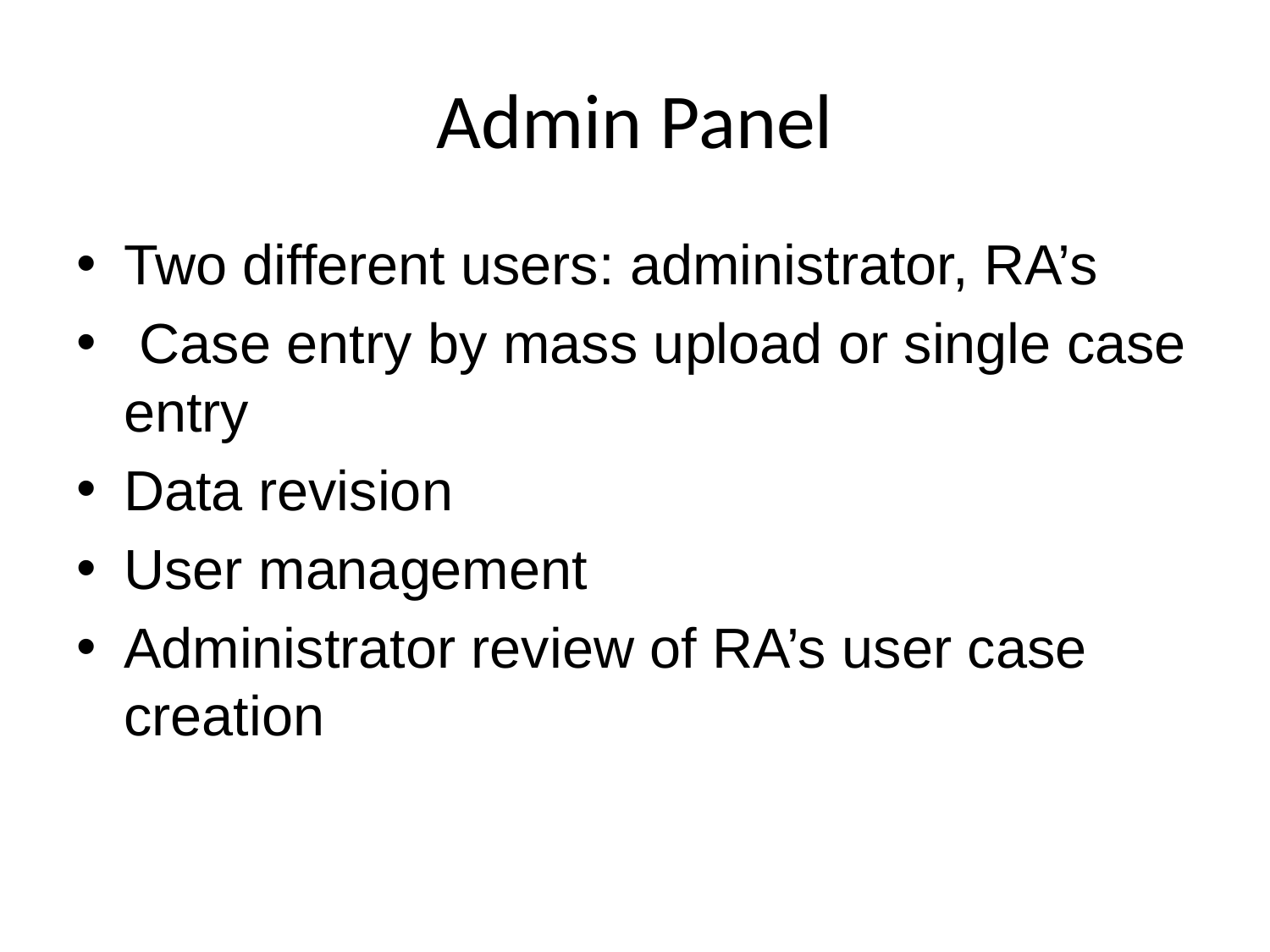

# Admin Panel
Two different users: administrator, RA’s
 Case entry by mass upload or single case entry
Data revision
User management
Administrator review of RA’s user case creation